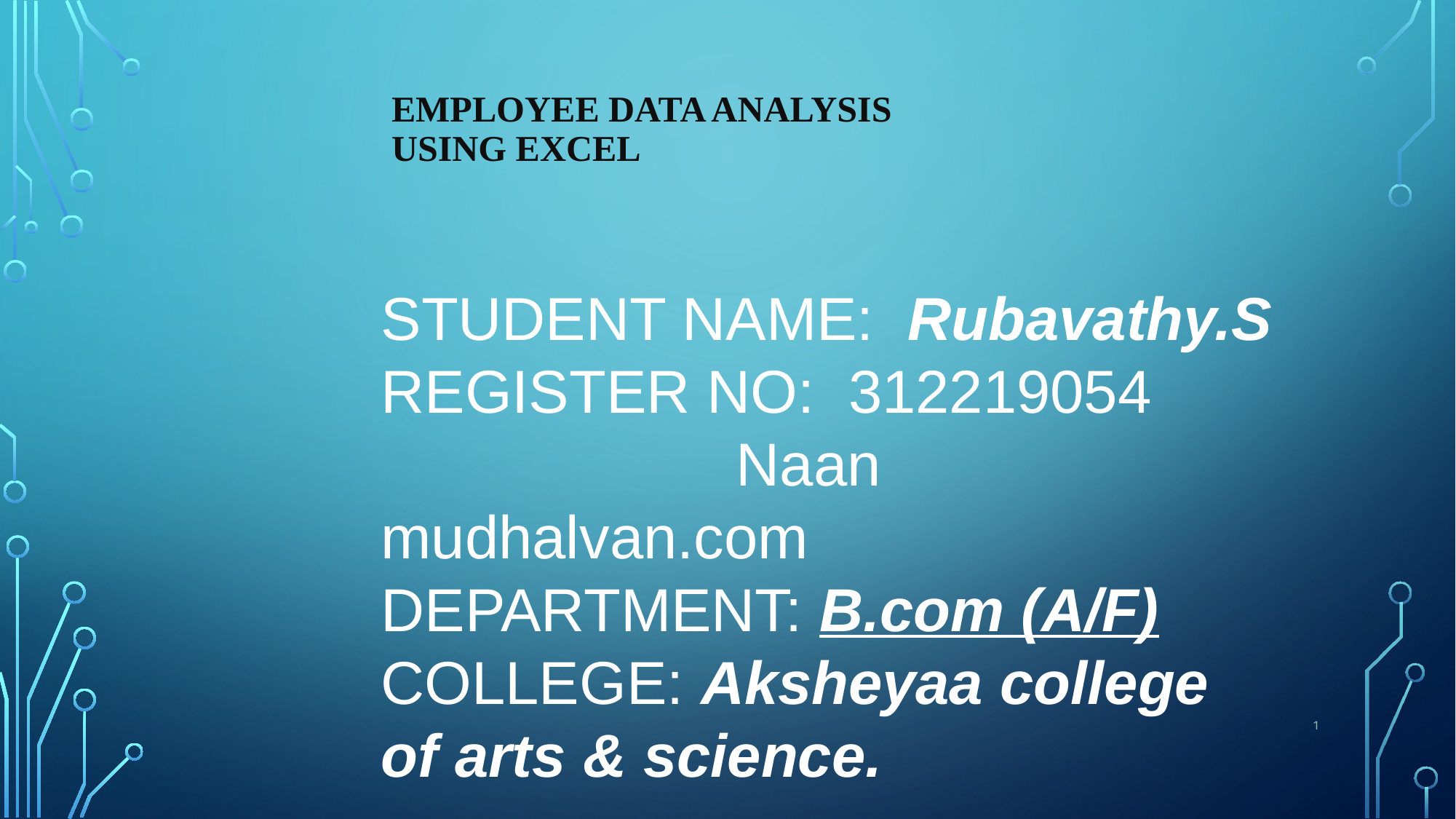

# Employee Data Analysis using Excel
STUDENT NAME:  Rubavathy.S
REGISTER NO:  312219054
                     Naan mudhalvan.com
DEPARTMENT: B.com (A/F)
COLLEGE: Aksheyaa college of arts & science.

1